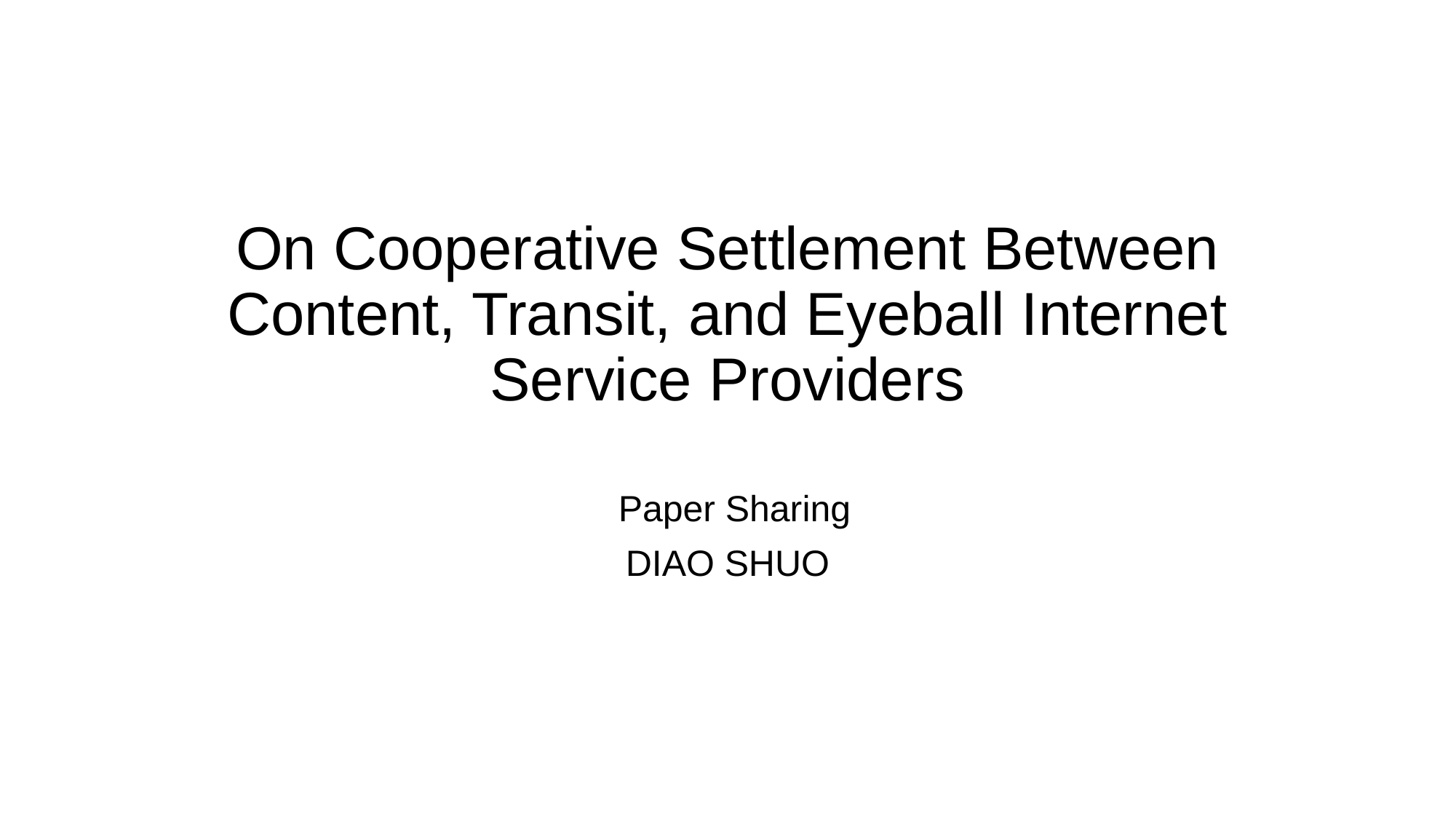

# On Cooperative Settlement Between Content, Transit, and Eyeball Internet Service Providers

			Paper Sharing
DIAO SHUO